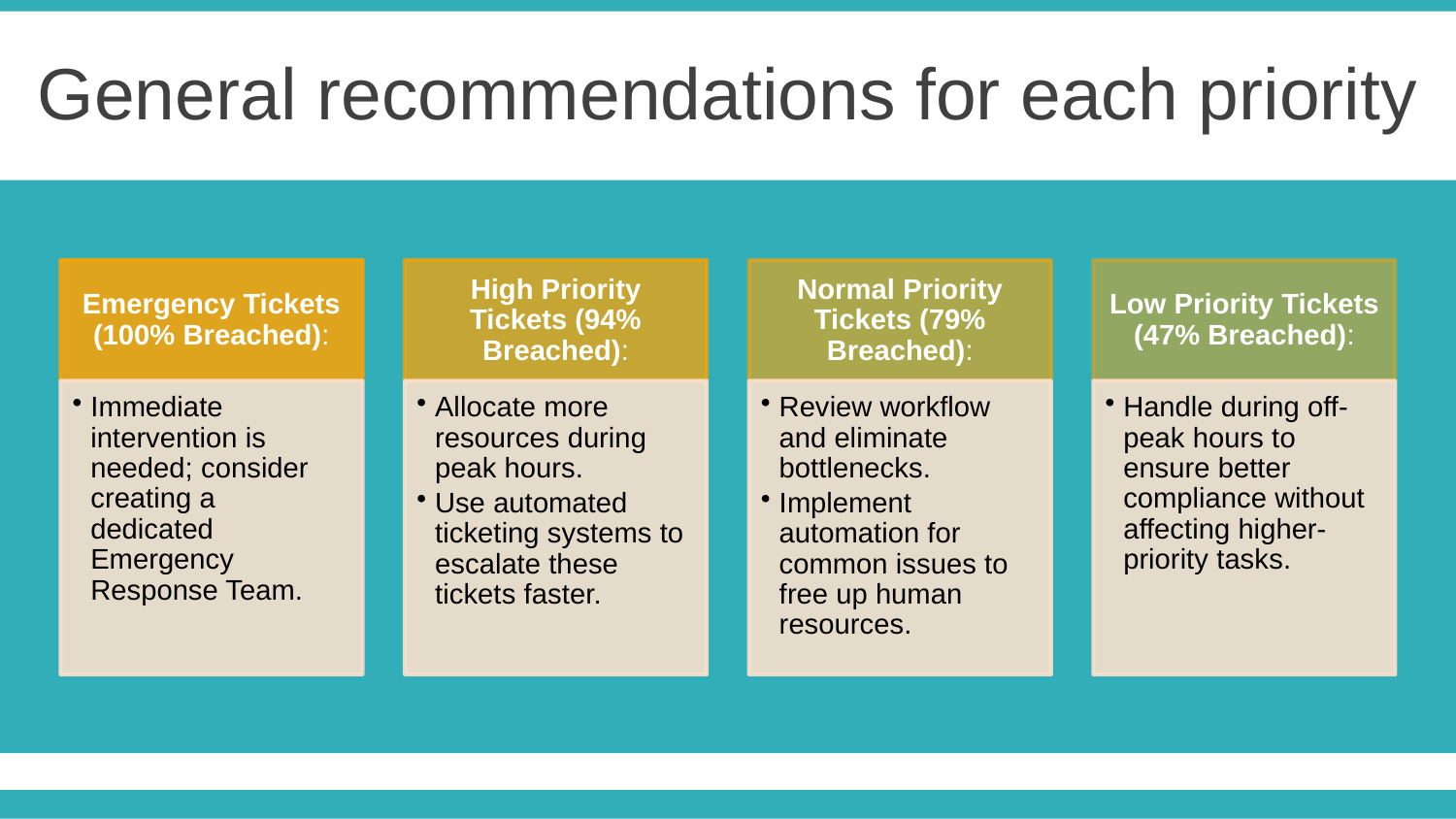

General recommendations for each priority

Emergency Tickets (100% Breached):
Immediate intervention is needed; consider creating a dedicated Emergency Response Team.
High Priority Tickets (94% Breached):
Allocate more resources during peak hours.
Use automated ticketing systems to escalate these tickets faster.
Normal Priority Tickets (79% Breached):
Review workflow and eliminate bottlenecks.
Implement automation for common issues to free up human resources.
Low Priority Tickets (47% Breached):
Handle during off-peak hours to ensure better compliance without affecting higher-priority tasks.
03